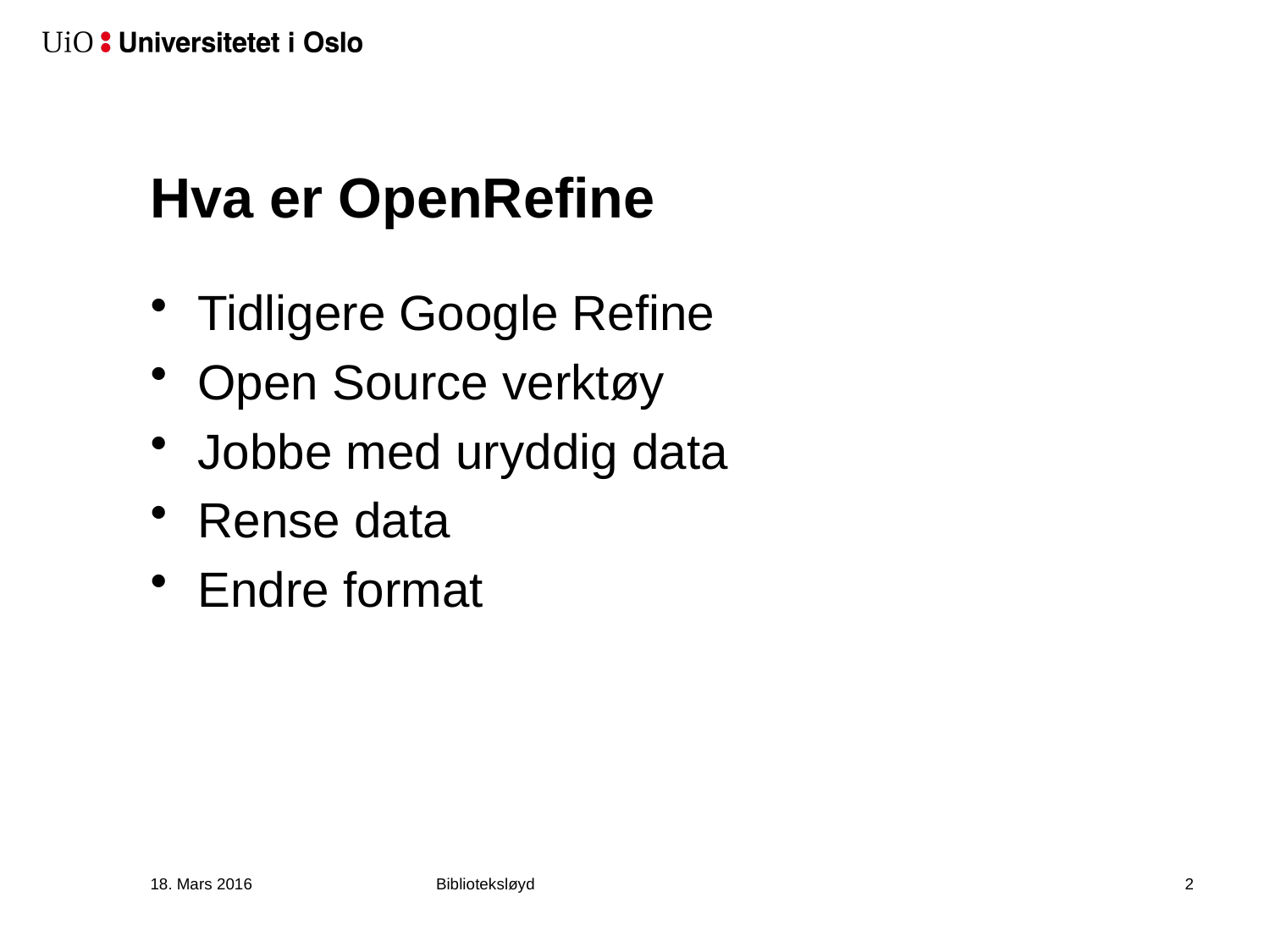

# Hva er OpenRefine
Tidligere Google Refine
Open Source verktøy
Jobbe med uryddig data
Rense data
Endre format
18. Mars 2016
Biblioteksløyd
2